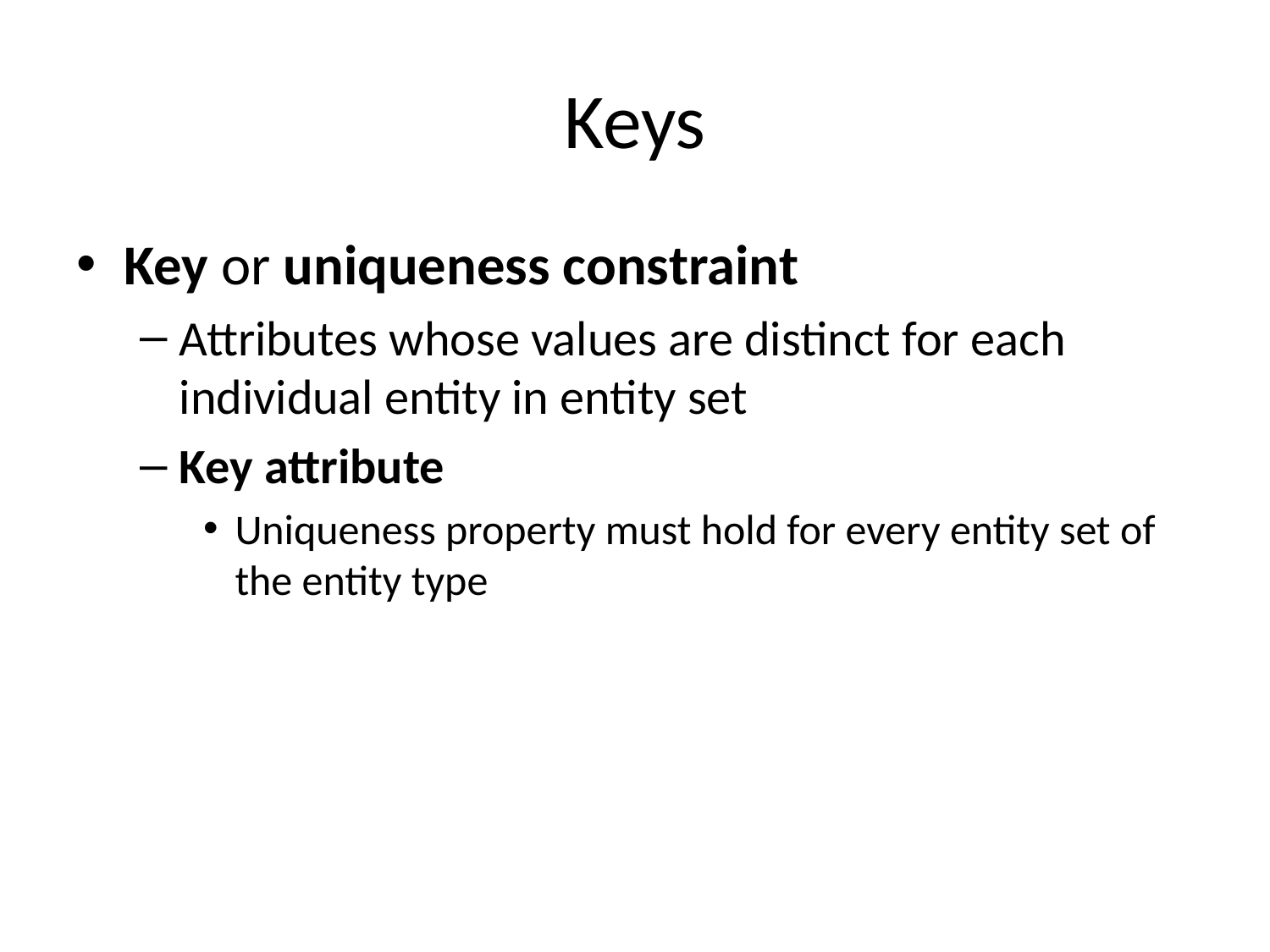

# Keys
Key or uniqueness constraint
Attributes whose values are distinct for each individual entity in entity set
Key attribute
Uniqueness property must hold for every entity set of the entity type